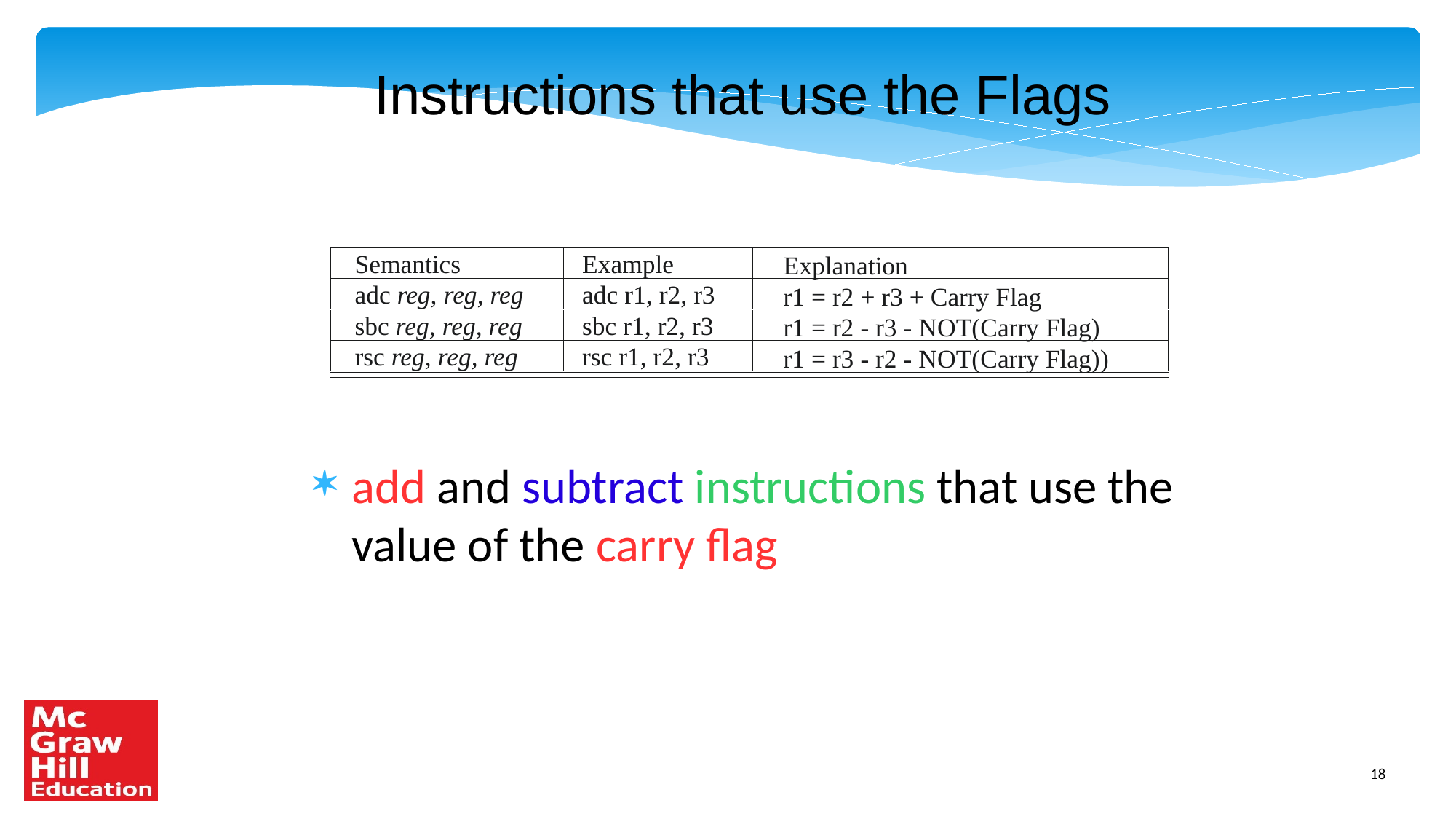

Instructions that use the Flags

Semantics
adc reg, reg, reg
sbc reg, reg, reg
rsc reg, reg, reg
Example
adc r1, r2, r3
sbc r1, r2, r3
rsc r1, r2, r3
Explanation
r1 = r2 + r3 + Carry Flag
r1 = r2 - r3 - NOT(Carry Flag)
r1 = r3 - r2 - NOT(Carry Flag))
add and subtract instructions that use the value of the carry flag